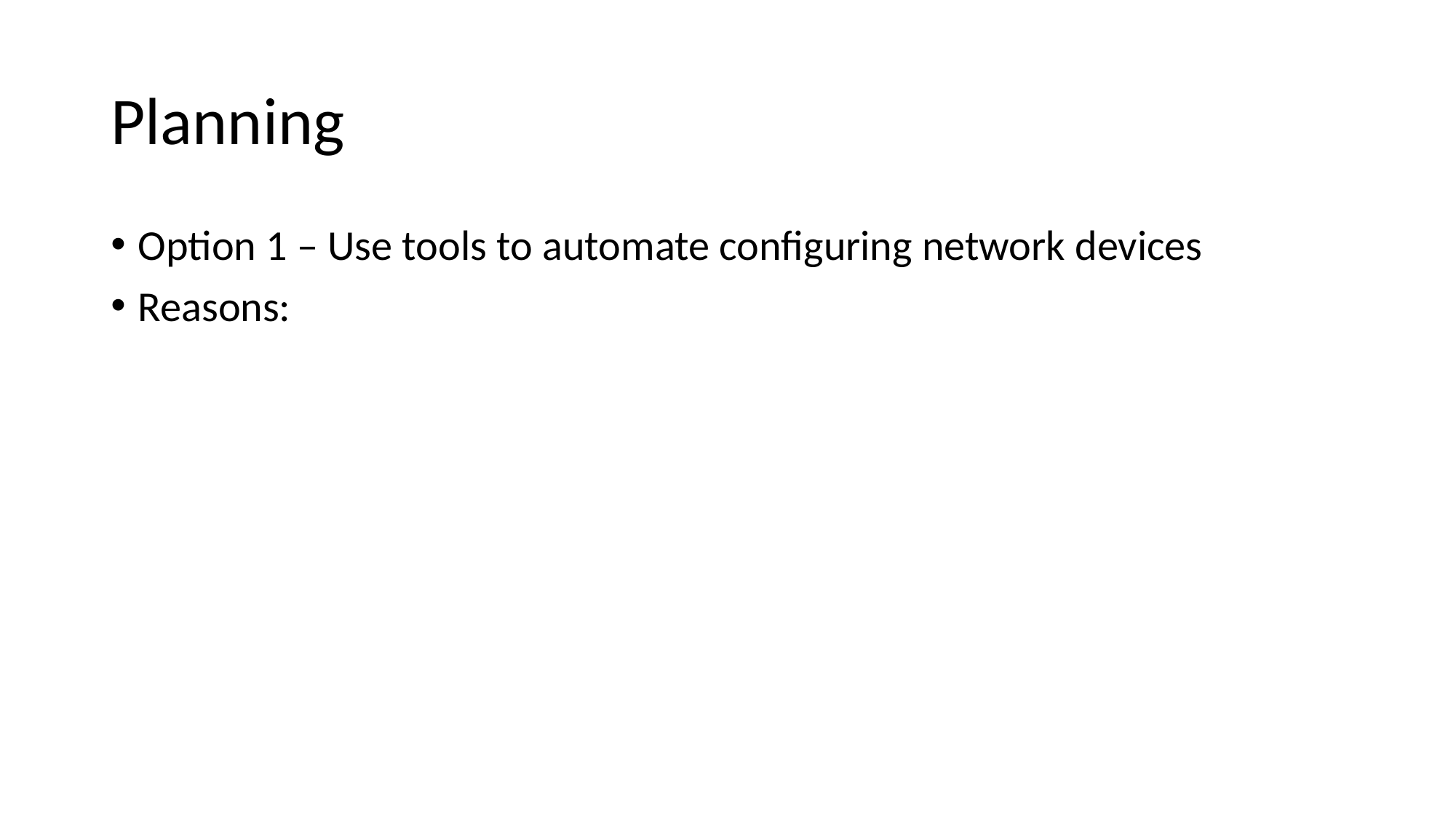

# Planning
Option 1 – Use tools to automate configuring network devices
Reasons: